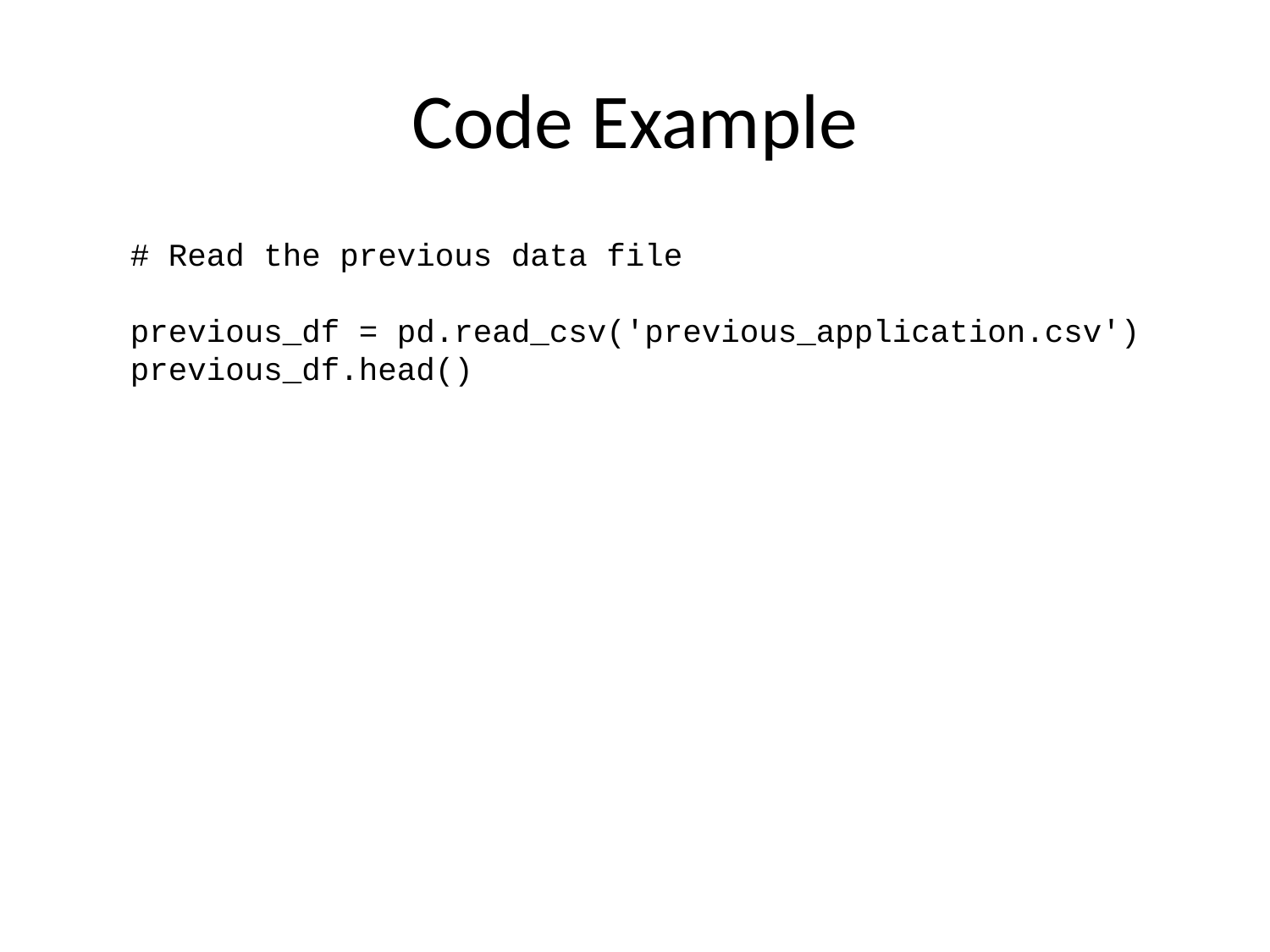

# Code Example

# Read the previous data file previous_df = pd.read_csv('previous_application.csv') previous_df.head()